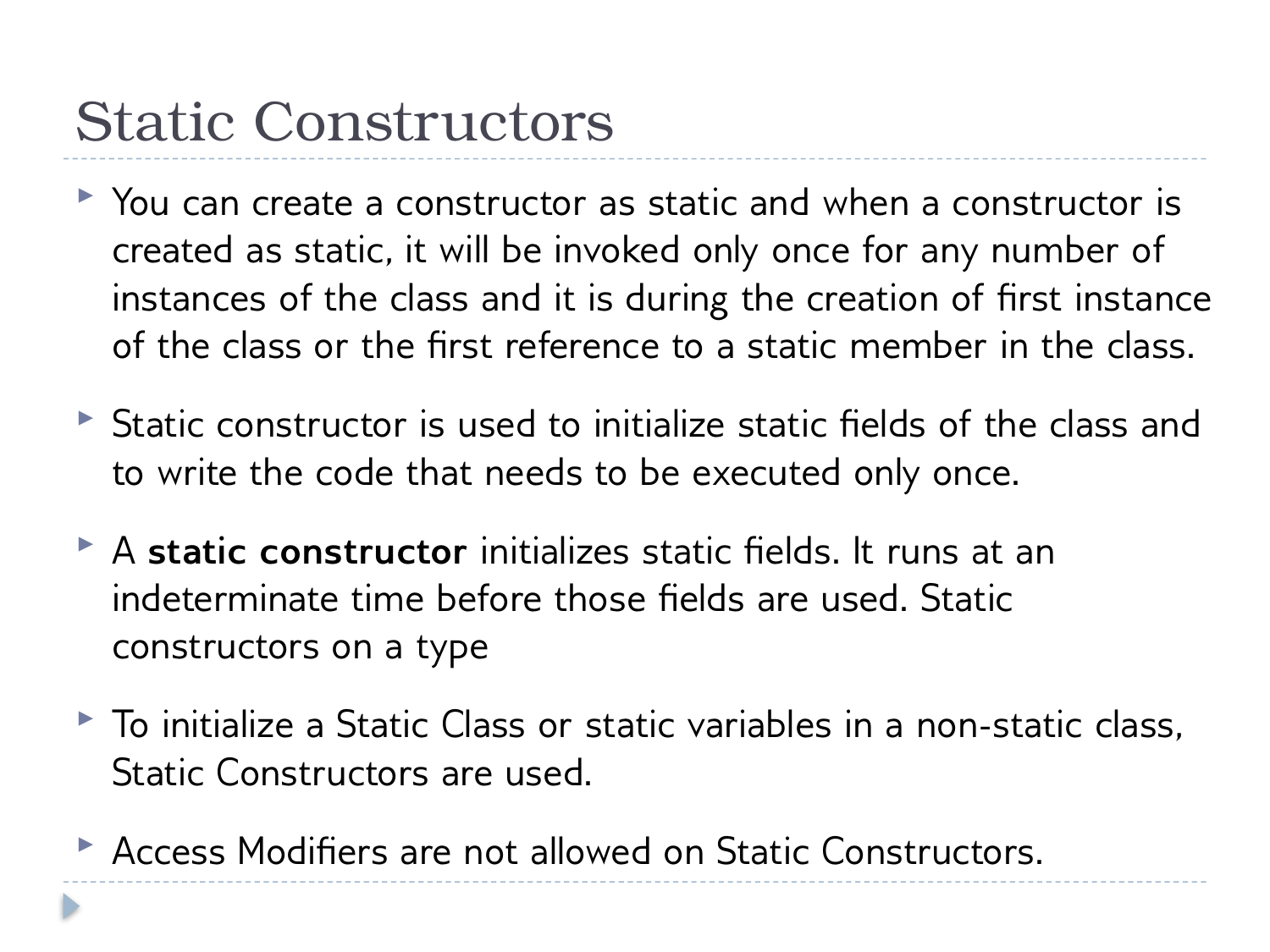

# Static Constructors
You can create a constructor as static and when a constructor is created as static, it will be invoked only once for any number of instances of the class and it is during the creation of first instance of the class or the first reference to a static member in the class.
Static constructor is used to initialize static fields of the class and to write the code that needs to be executed only once.
A static constructor initializes static fields. It runs at an indeterminate time before those fields are used. Static constructors on a type
To initialize a Static Class or static variables in a non-static class, Static Constructors are used.
Access Modifiers are not allowed on Static Constructors.